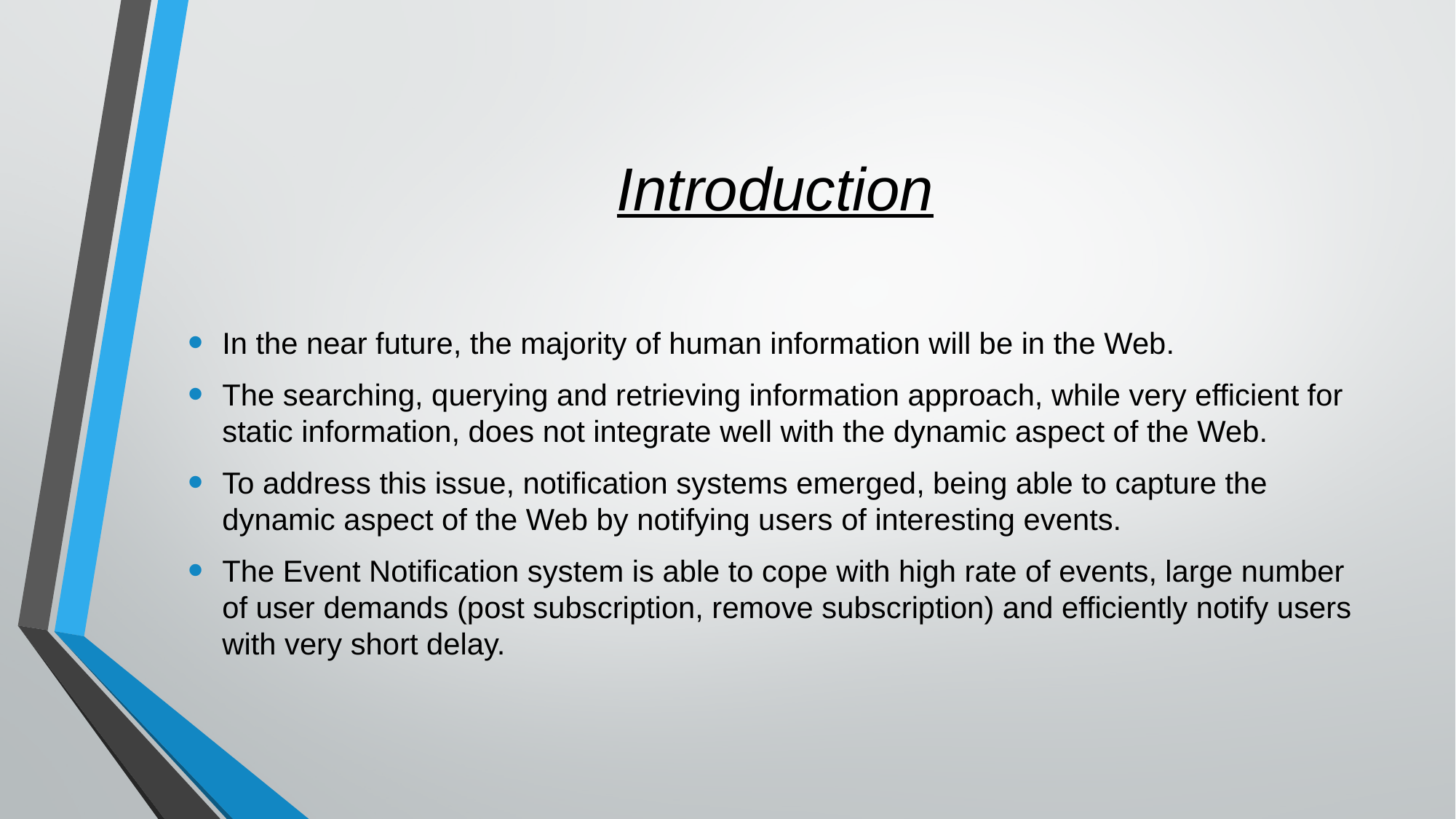

# Introduction
In the near future, the majority of human information will be in the Web.
The searching, querying and retrieving information approach, while very efficient for static information, does not integrate well with the dynamic aspect of the Web.
To address this issue, notification systems emerged, being able to capture the dynamic aspect of the Web by notifying users of interesting events.
The Event Notification system is able to cope with high rate of events, large number of user demands (post subscription, remove subscription) and efficiently notify users with very short delay.